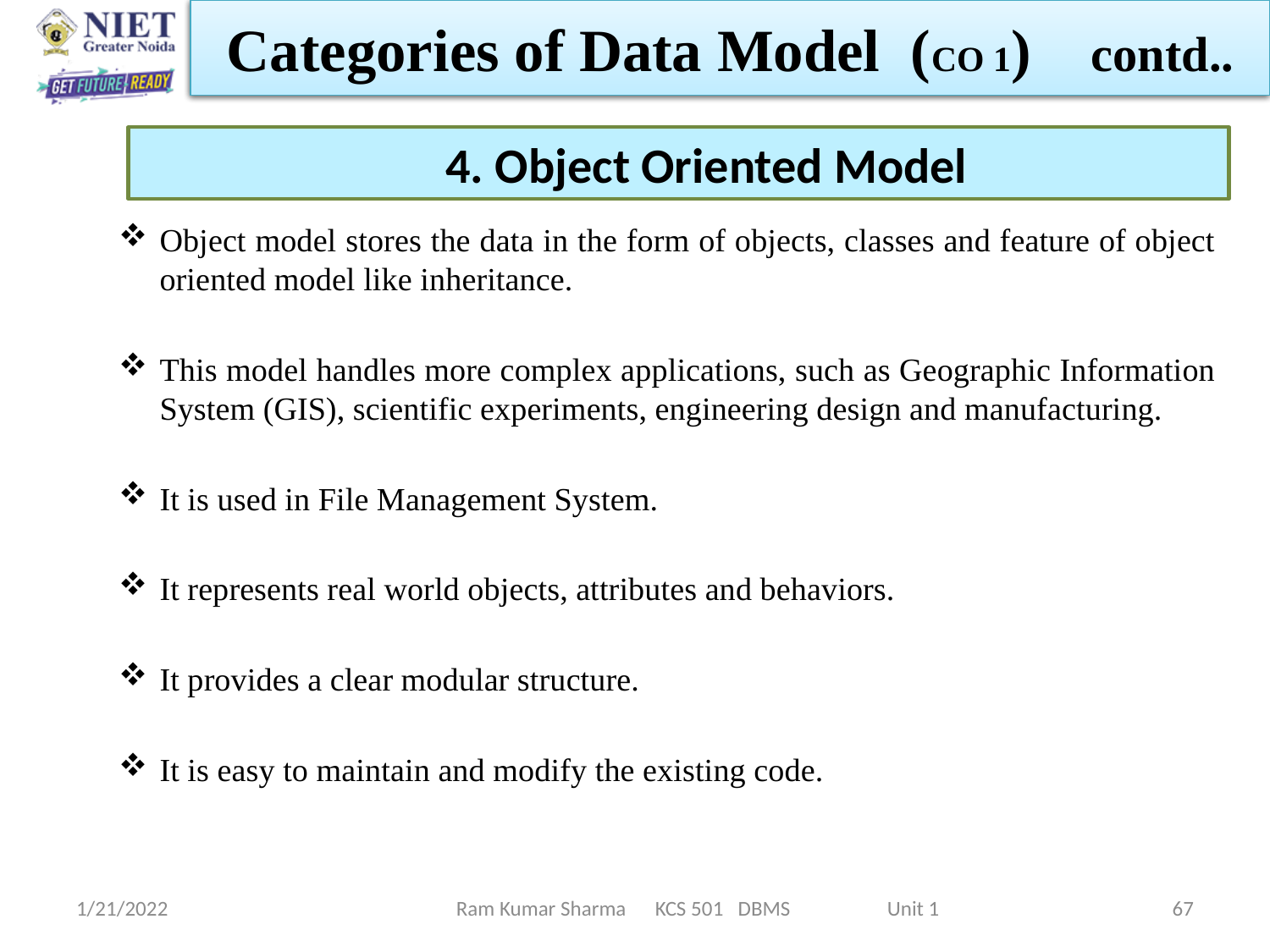

Categories of Data Model  (CO 1)    contd..
4. Object Oriented Model
Object model stores the data in the form of objects, classes and feature of object oriented model like inheritance.

This model handles more complex applications, such as Geographic Information System (GIS), scientific experiments, engineering design and manufacturing.

It is used in File Management System.

It represents real world objects, attributes and behaviors.

It provides a clear modular structure.

It is easy to maintain and modify the existing code.

1/21/2022
Ram Kumar Sharma      KCS 501   DBMS                    Unit 1
67